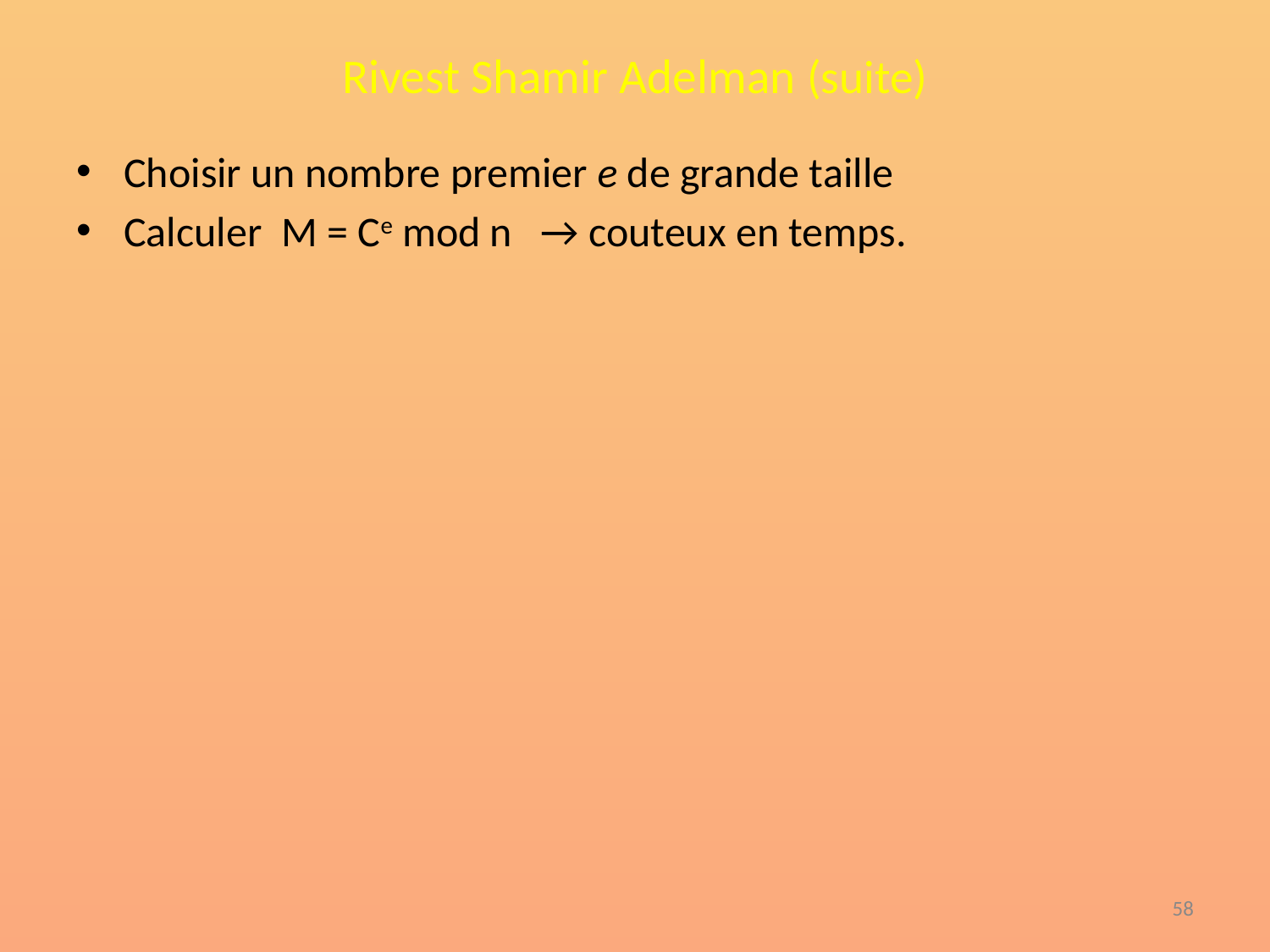

# Rivest Shamir Adelman (suite)
Choisir un nombre premier e de grande taille
Calculer  M = Ce mod n   → couteux en temps.
58